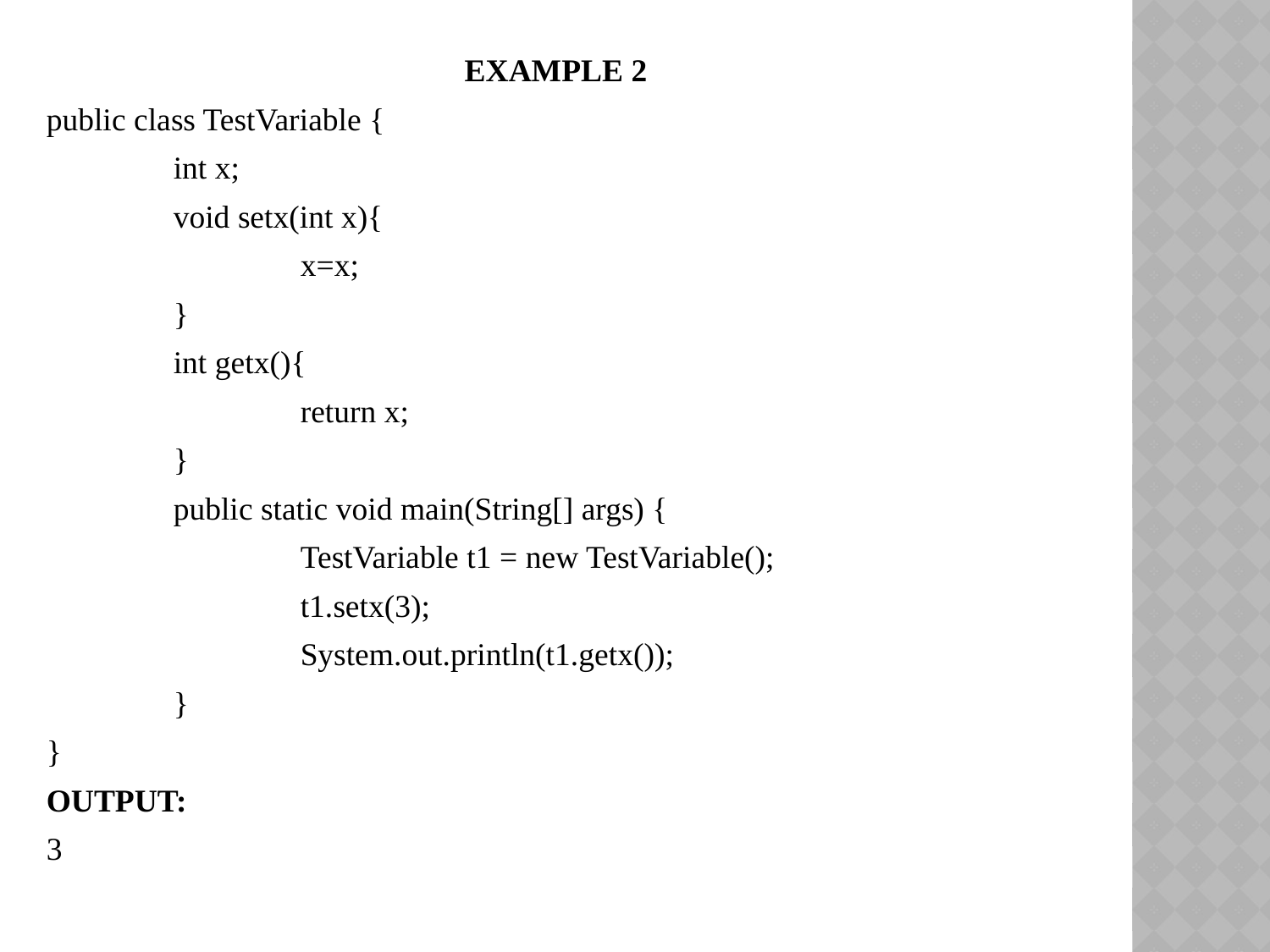

EXAMPLE 2
public class TestVariable {
	int x;
	void setx(int x){
		x=x;
	}
	int getx(){
		return x;
	}
	public static void main(String[] args) {
		TestVariable t1 = new TestVariable();
		t1.setx(3);
		System.out.println(t1.getx());
	}
}
OUTPUT:
3